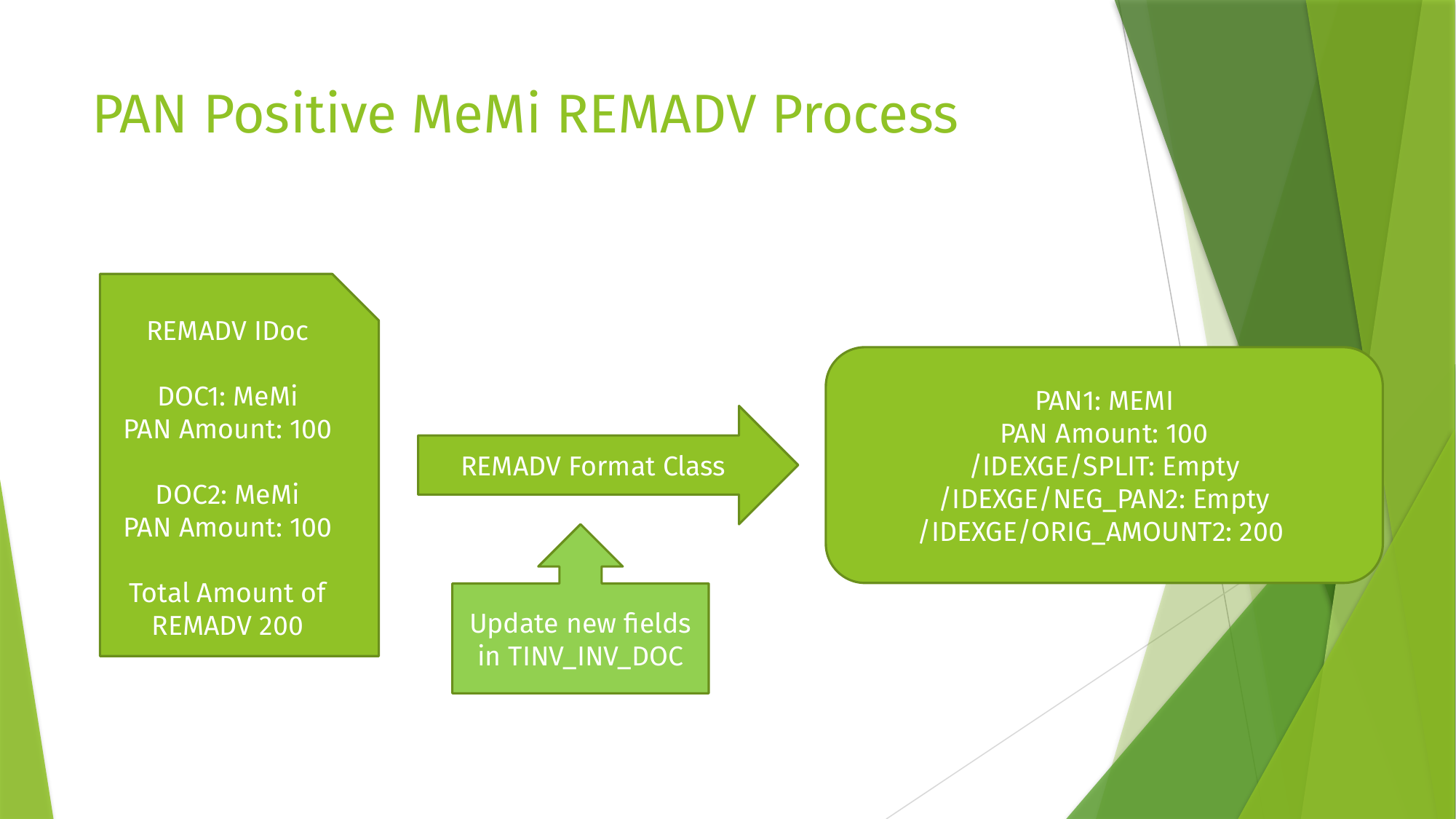

# PAN Positive MeMi REMADV Process
REMADV IDoc

DOC1: MeMi
PAN Amount: 100

DOC2: MeMi
PAN Amount: 100

Total Amount of REMADV 200
PAN1: MEMI
PAN Amount: 100
/IDEXGE/SPLIT: Empty
/IDEXGE/NEG_PAN2: Empty
/IDEXGE/ORIG_AMOUNT2: 200
REMADV Format Class
Update new fields in TINV_INV_DOC